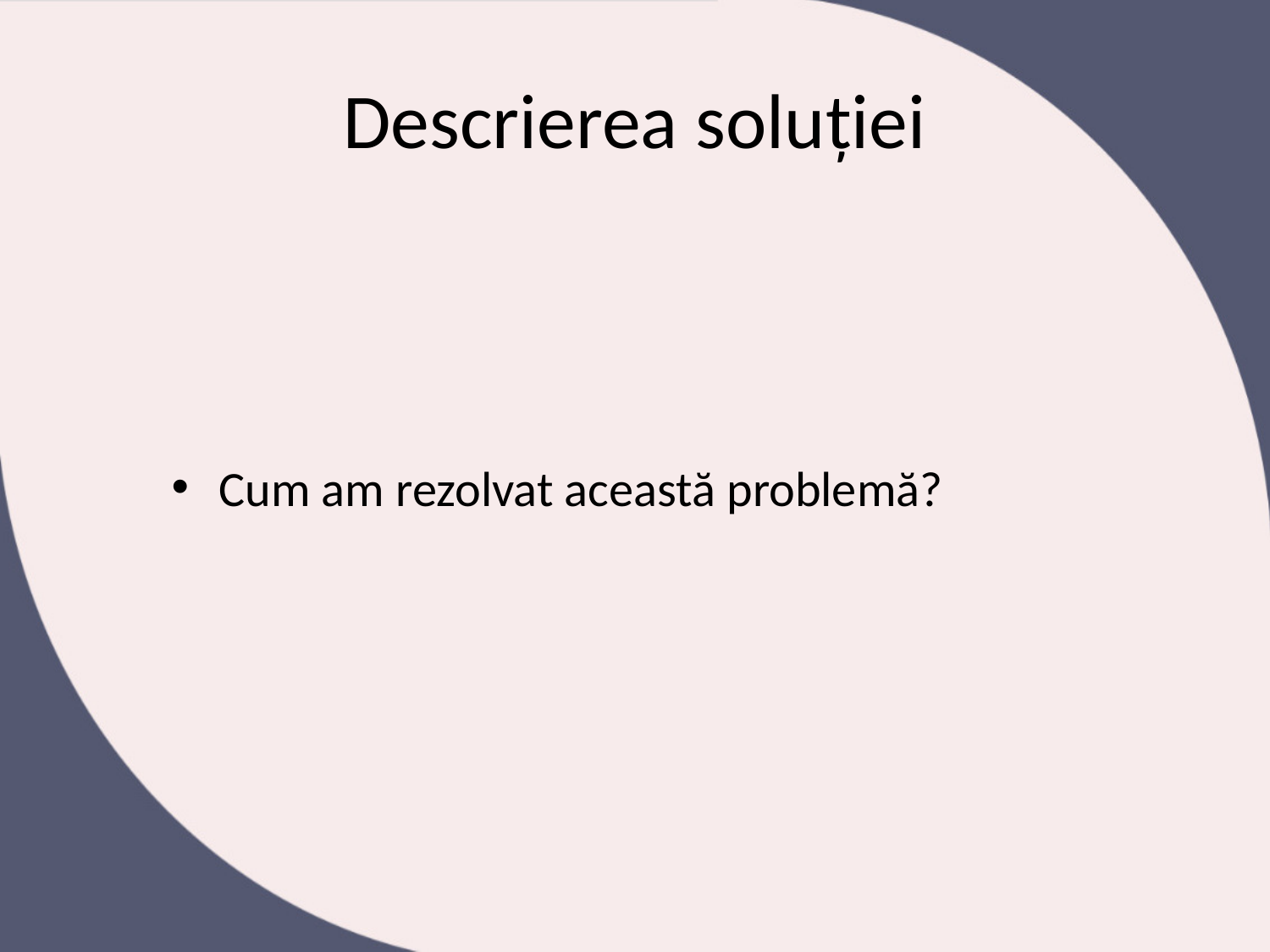

# Descrierea soluției
Cum am rezolvat această problemă?